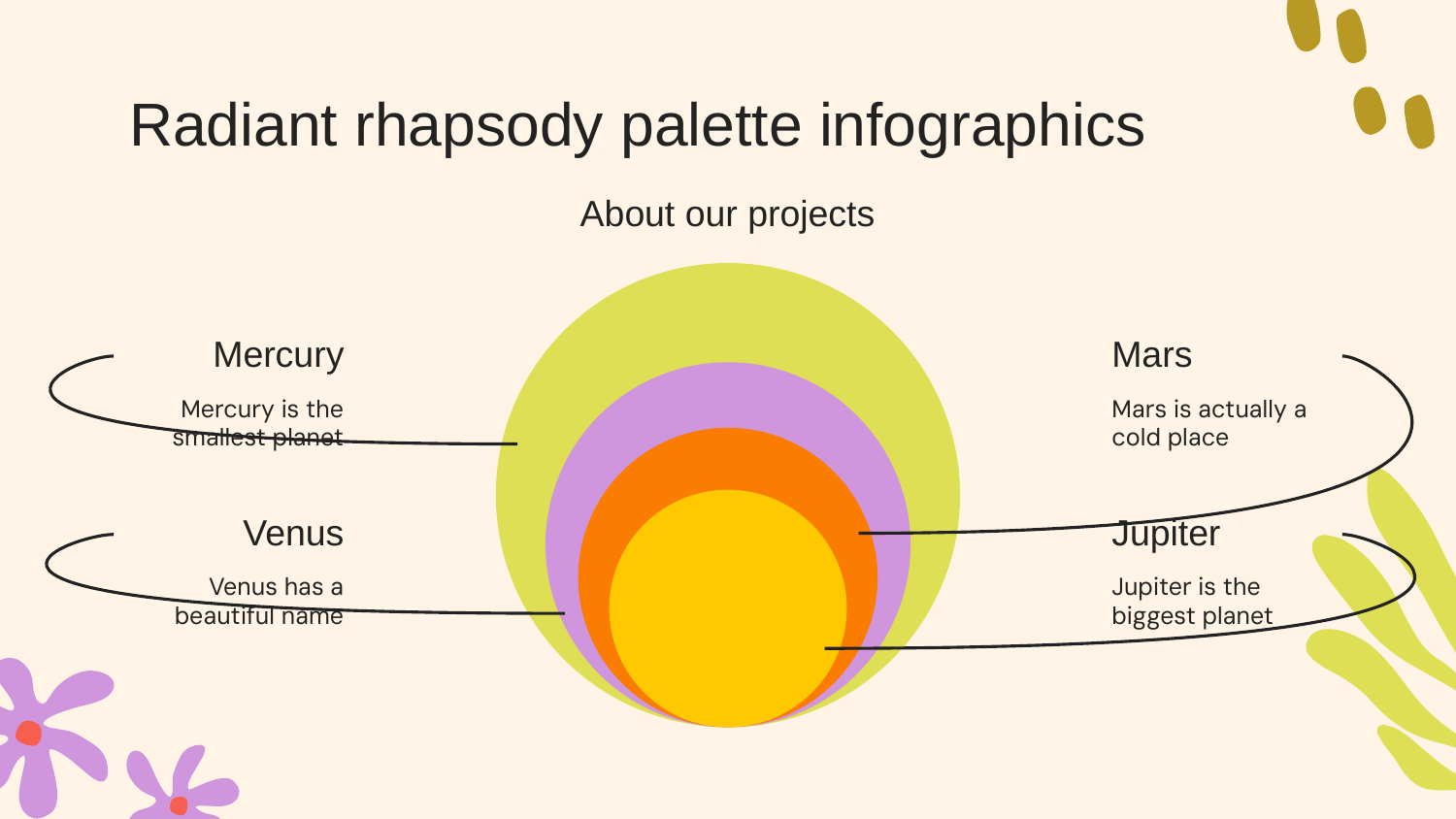

# Radiant rhapsody palette infographics
About our projects

Mercury
Mercury is the smallest planet
Mars
Mars is actually a cold place
Venus
Venus has a beautiful name
Jupiter
Jupiter is the biggest planet